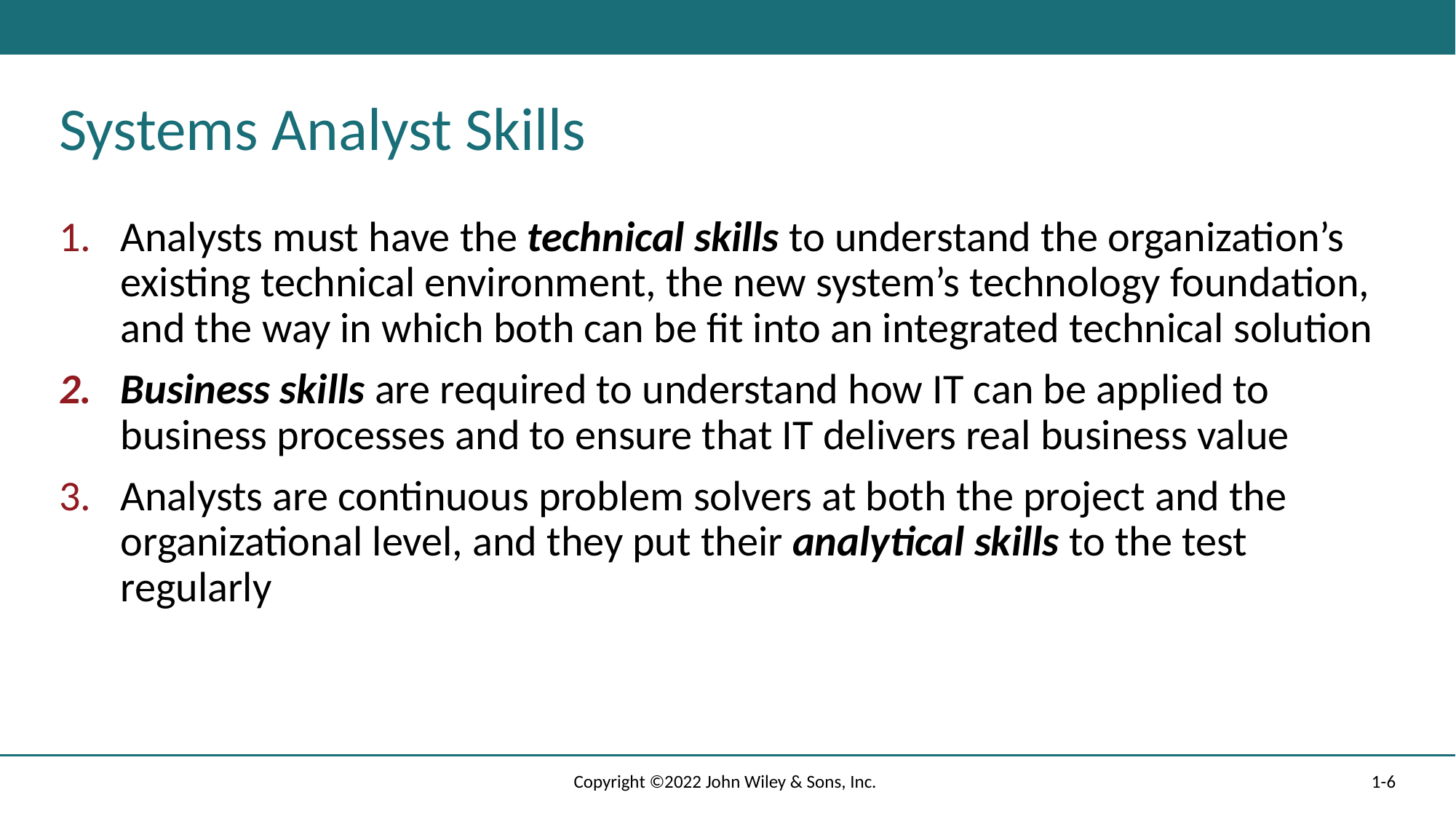

# Systems Analyst Skills
Analysts must have the technical skills to understand the organization’s existing technical environment, the new system’s technology foundation, and the way in which both can be fit into an integrated technical solution
Business skills are required to understand how IT can be applied to business processes and to ensure that IT delivers real business value
Analysts are continuous problem solvers at both the project and the organizational level, and they put their analytical skills to the test regularly
Copyright ©2022 John Wiley & Sons, Inc.
1-6